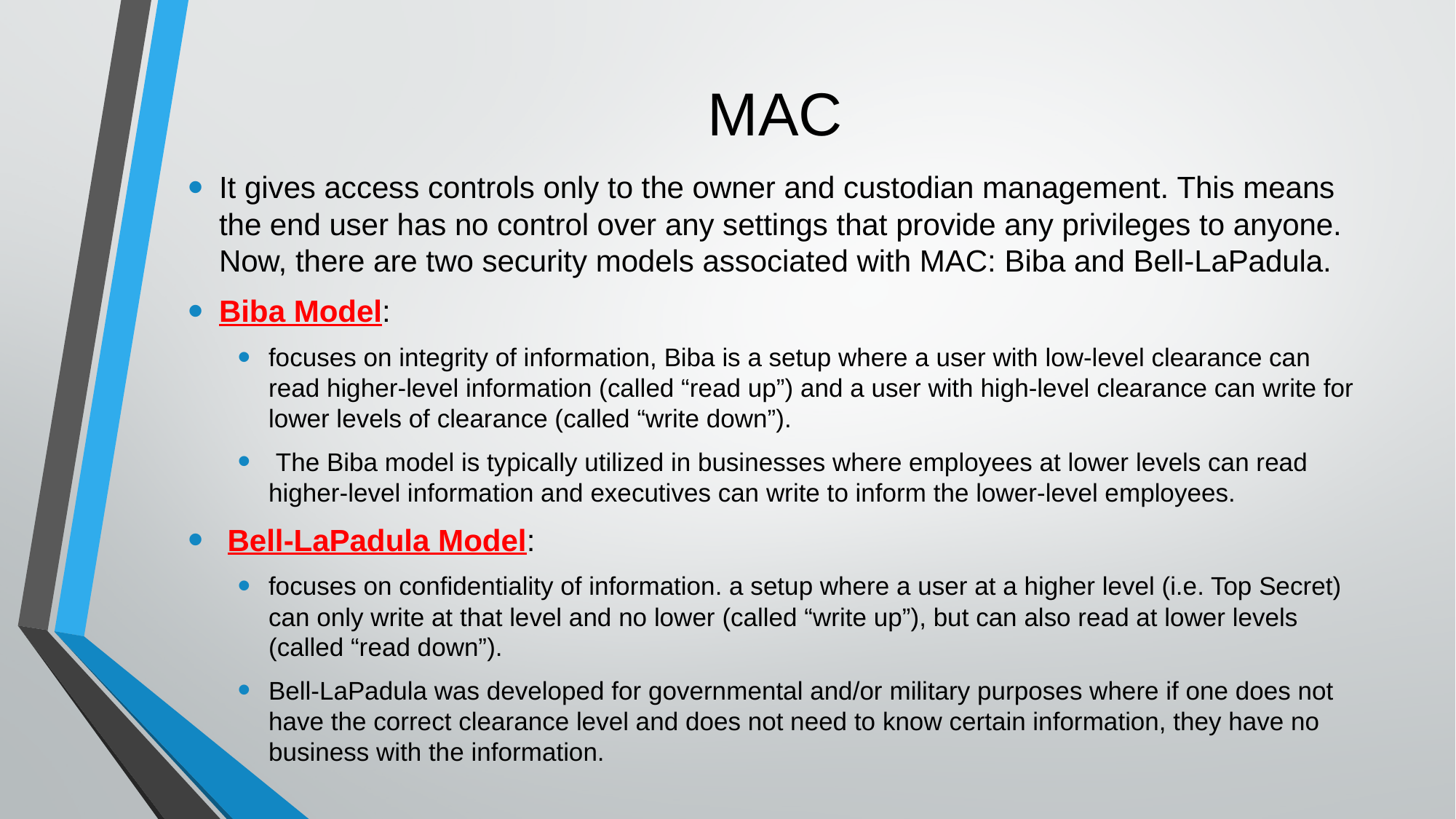

# MAC
It gives access controls only to the owner and custodian management. This means the end user has no control over any settings that provide any privileges to anyone. Now, there are two security models associated with MAC: Biba and Bell-LaPadula.
Biba Model:
focuses on integrity of information, Biba is a setup where a user with low-level clearance can read higher-level information (called “read up”) and a user with high-level clearance can write for lower levels of clearance (called “write down”).
 The Biba model is typically utilized in businesses where employees at lower levels can read higher-level information and executives can write to inform the lower-level employees.
 Bell-LaPadula Model:
focuses on confidentiality of information. a setup where a user at a higher level (i.e. Top Secret) can only write at that level and no lower (called “write up”), but can also read at lower levels (called “read down”).
Bell-LaPadula was developed for governmental and/or military purposes where if one does not have the correct clearance level and does not need to know certain information, they have no business with the information.